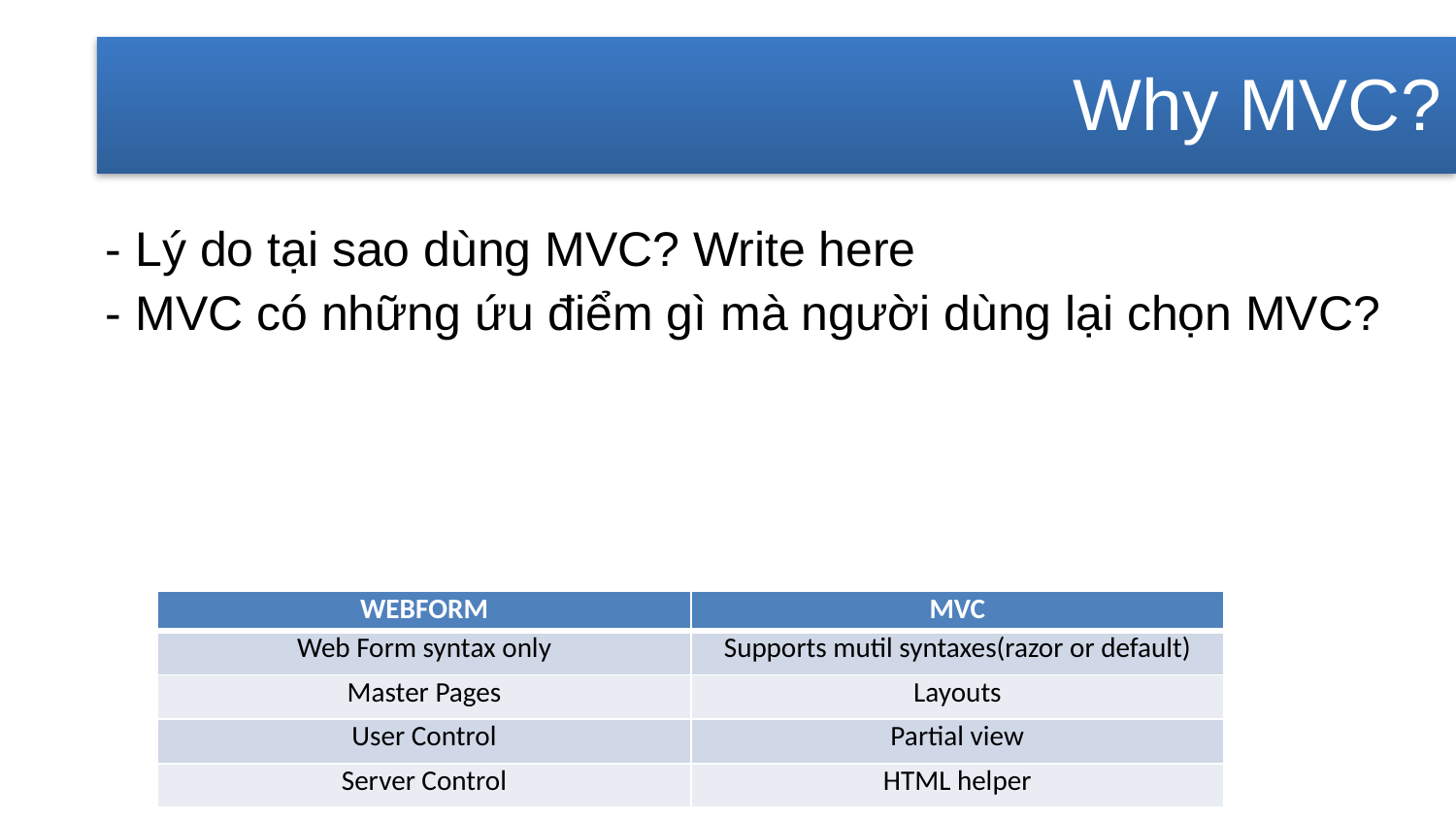

Why MVC?
- Lý do tại sao dùng MVC? Write here
- MVC có những ứu điểm gì mà người dùng lại chọn MVC?
| WEBFORM | MVC |
| --- | --- |
| Web Form syntax only | Supports mutil syntaxes(razor or default) |
| Master Pages | Layouts |
| User Control | Partial view |
| Server Control | HTML helper |